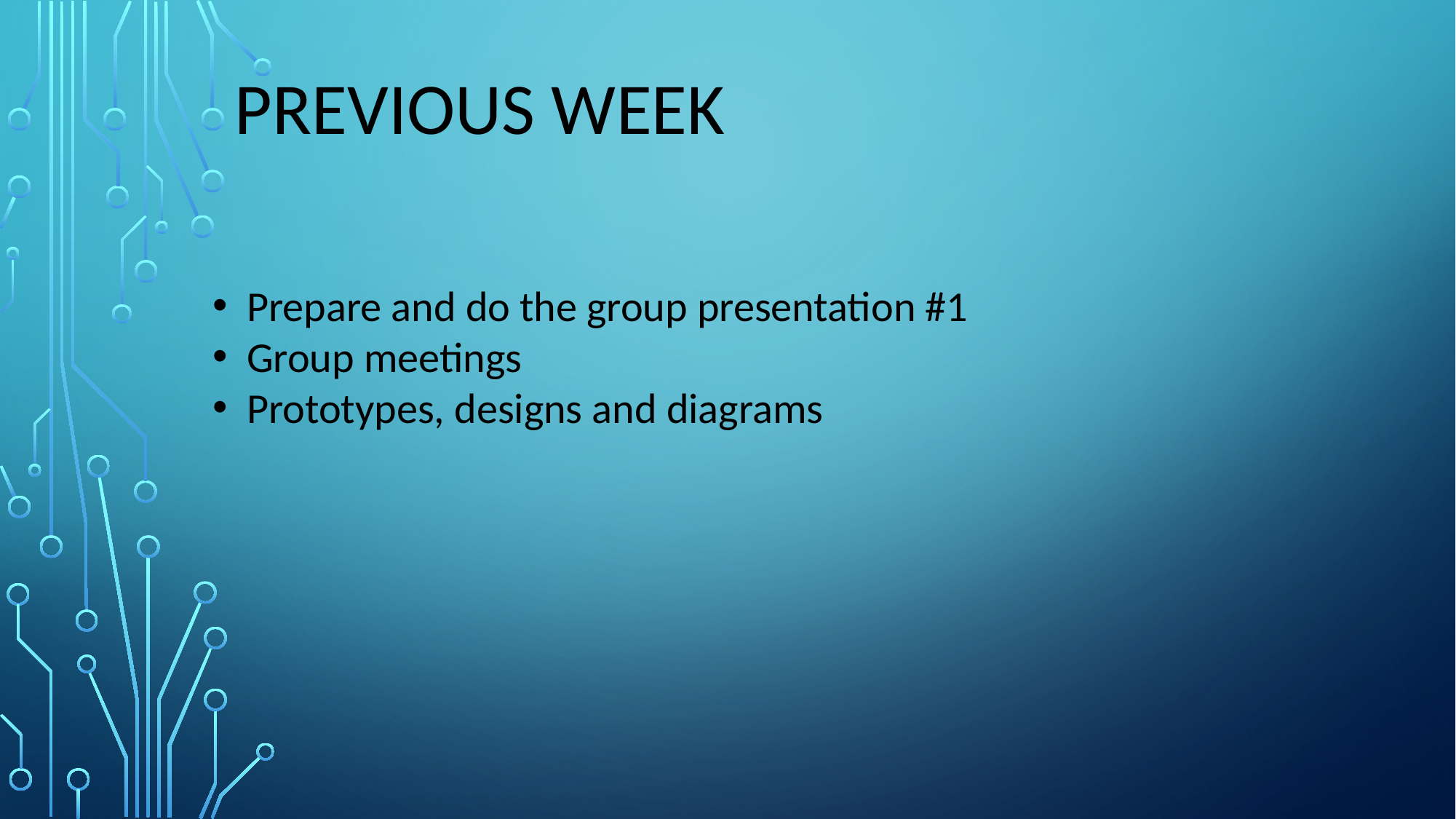

# Previous week
Prepare and do the group presentation #1
Group meetings
Prototypes, designs and diagrams